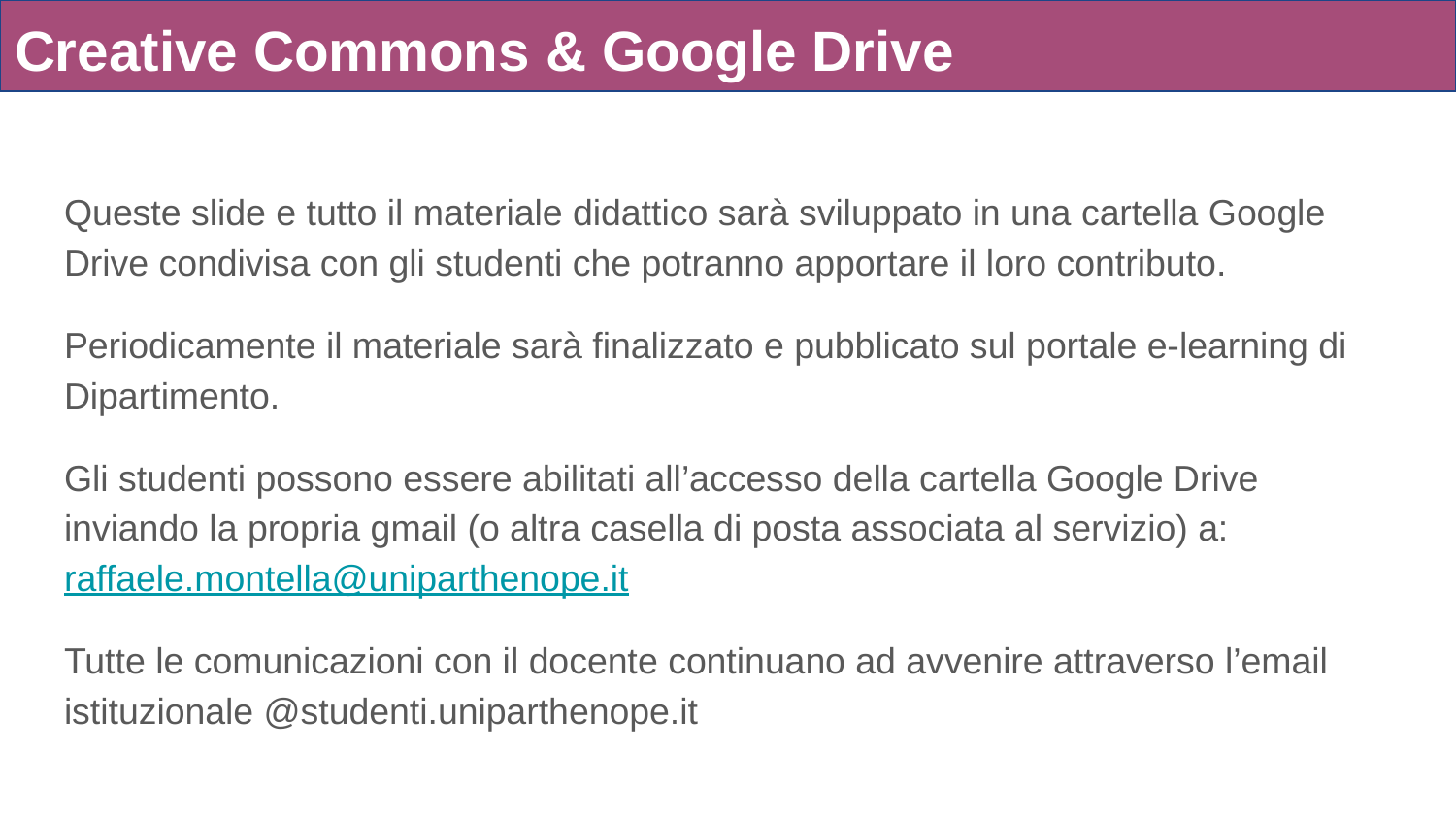

# Creative Commons & Google Drive
Queste slide e tutto il materiale didattico sarà sviluppato in una cartella Google Drive condivisa con gli studenti che potranno apportare il loro contributo.
Periodicamente il materiale sarà finalizzato e pubblicato sul portale e-learning di Dipartimento.
Gli studenti possono essere abilitati all’accesso della cartella Google Drive inviando la propria gmail (o altra casella di posta associata al servizio) a:
raffaele.montella@uniparthenope.it
Tutte le comunicazioni con il docente continuano ad avvenire attraverso l’email istituzionale @studenti.uniparthenope.it